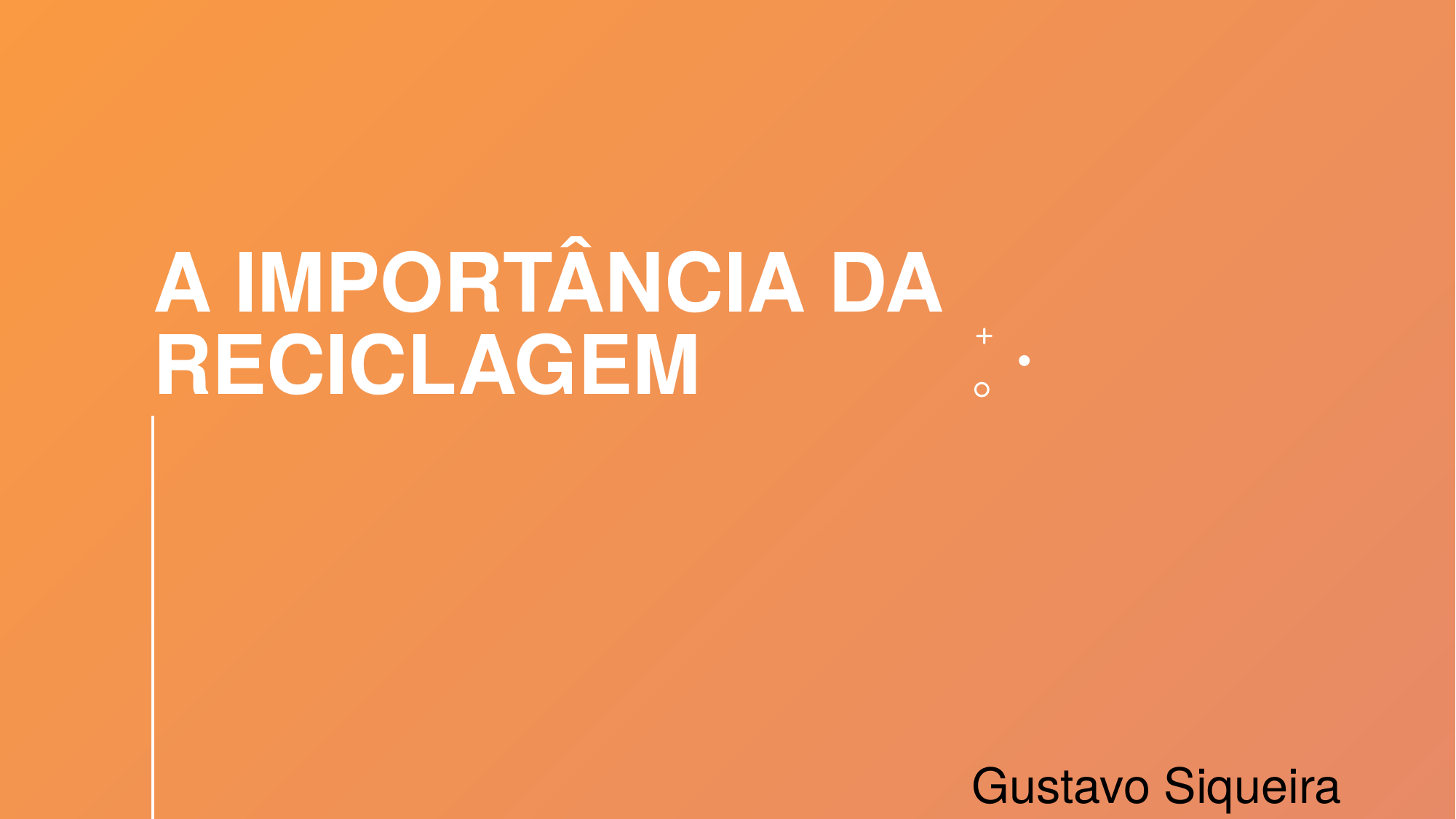

# A importância da reciclagem
Gustavo Siqueira